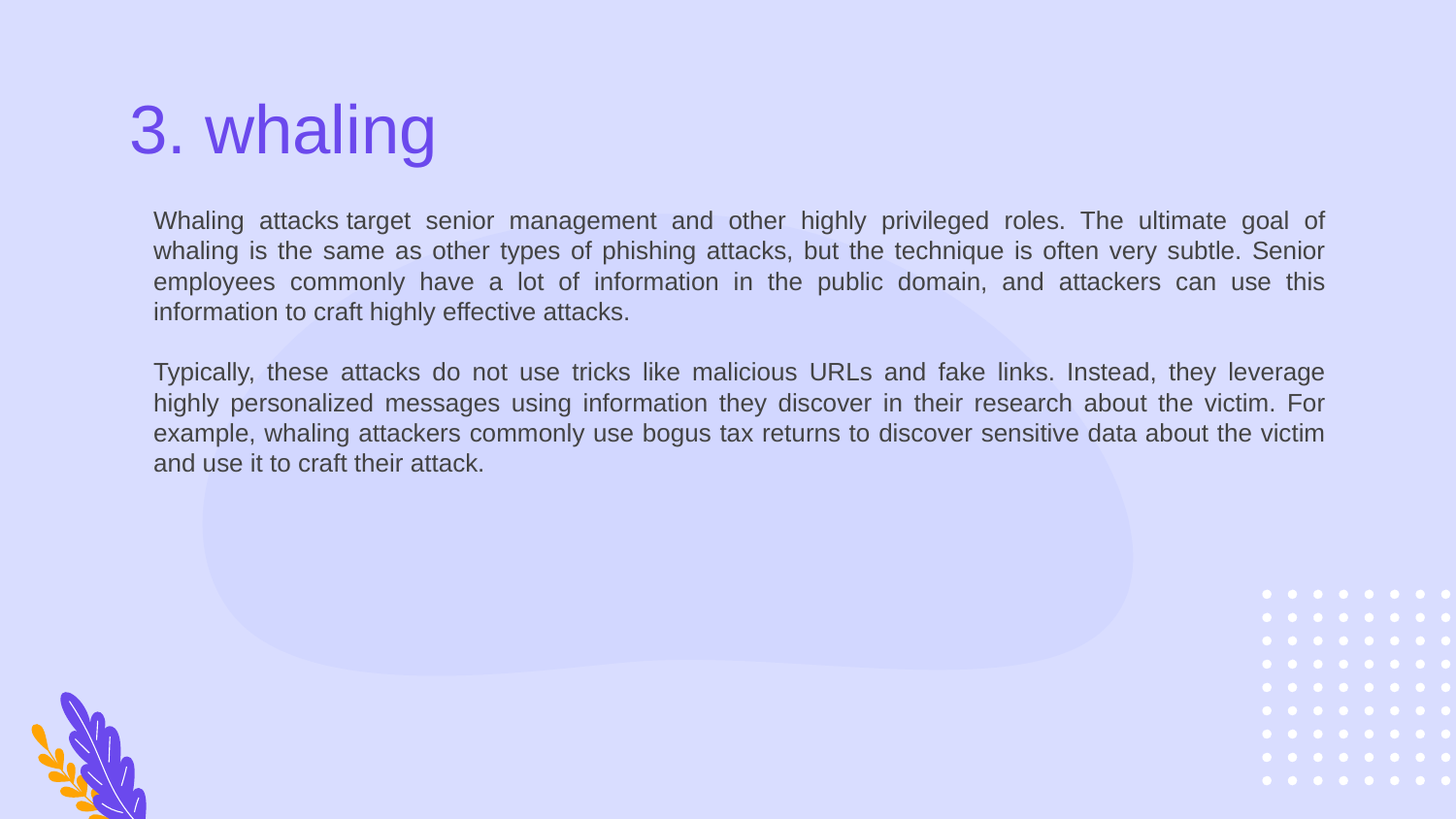

# 3. whaling
Whaling attacks target senior management and other highly privileged roles. The ultimate goal of whaling is the same as other types of phishing attacks, but the technique is often very subtle. Senior employees commonly have a lot of information in the public domain, and attackers can use this information to craft highly effective attacks.

Typically, these attacks do not use tricks like malicious URLs and fake links. Instead, they leverage highly personalized messages using information they discover in their research about the victim. For example, whaling attackers commonly use bogus tax returns to discover sensitive data about the victim and use it to craft their attack.